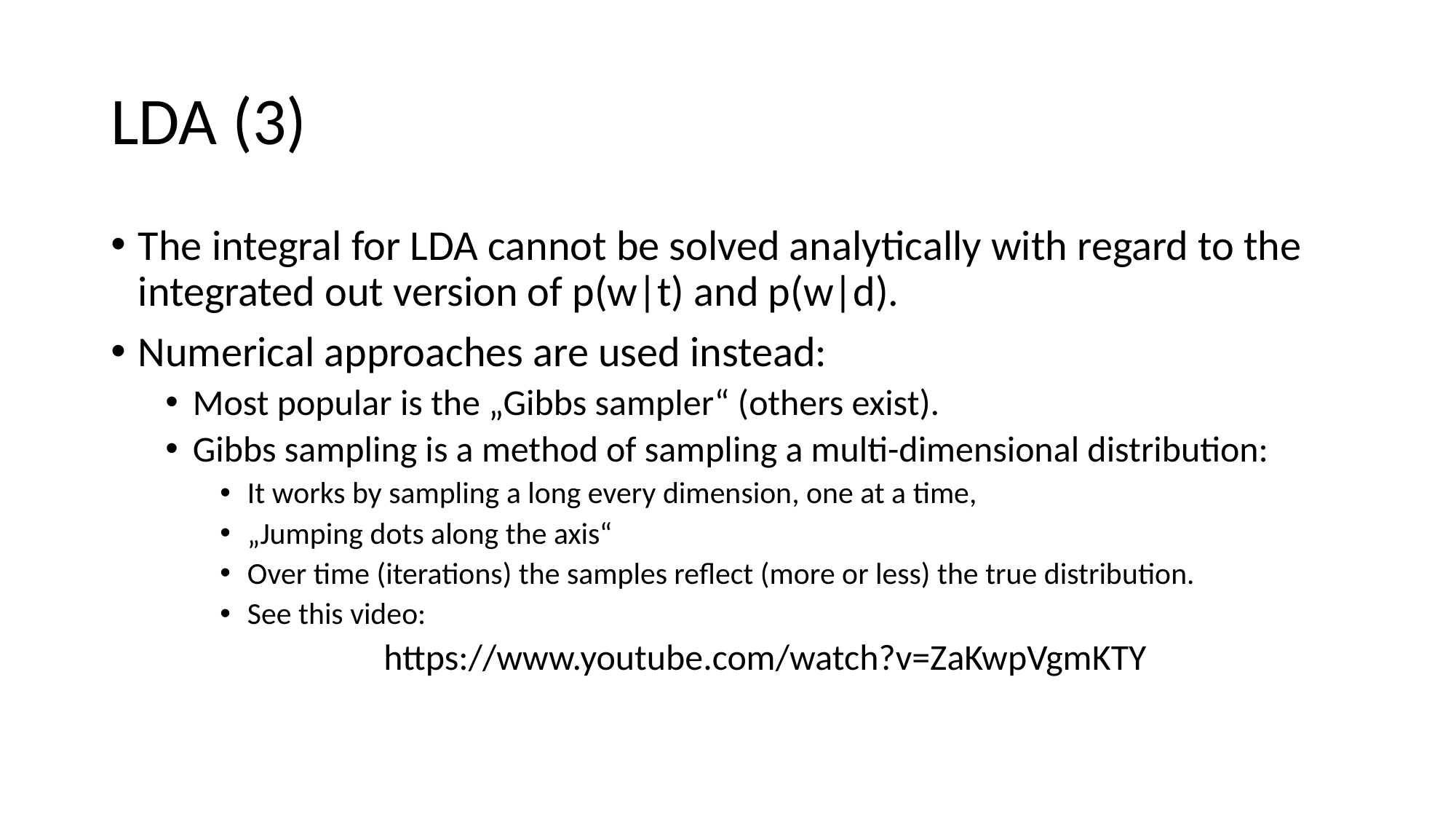

# LDA (3)
The integral for LDA cannot be solved analytically with regard to the integrated out version of p(w|t) and p(w|d).
Numerical approaches are used instead:
Most popular is the „Gibbs sampler“ (others exist).
Gibbs sampling is a method of sampling a multi-dimensional distribution:
It works by sampling a long every dimension, one at a time,
„Jumping dots along the axis“
Over time (iterations) the samples reflect (more or less) the true distribution.
See this video:
		https://www.youtube.com/watch?v=ZaKwpVgmKTY